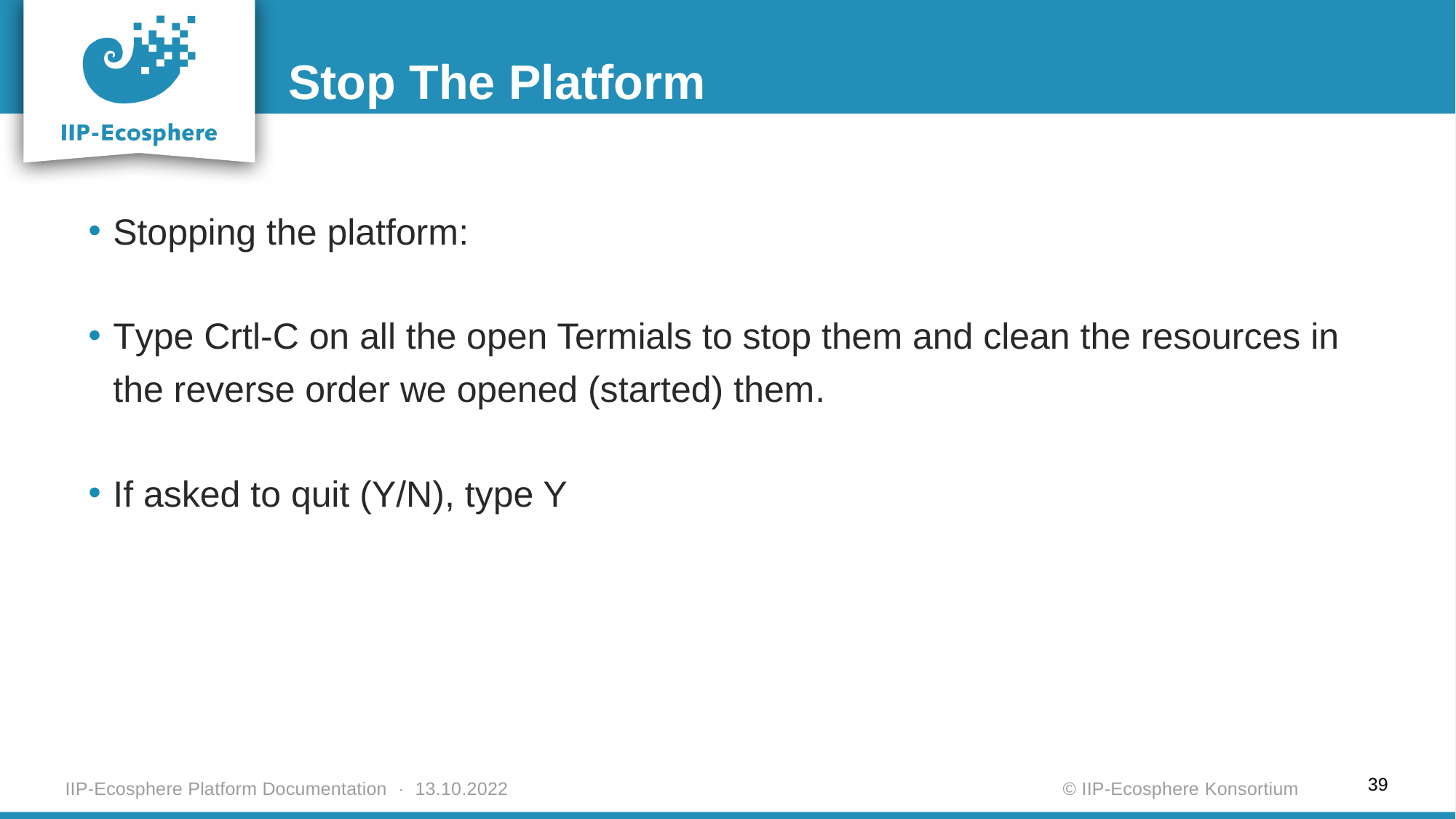

Stop The Platform
Stopping the platform:

Type Crtl-C on all the open Termials to stop them and clean the resources in the reverse order we opened (started) them.

If asked to quit (Y/N), type Y